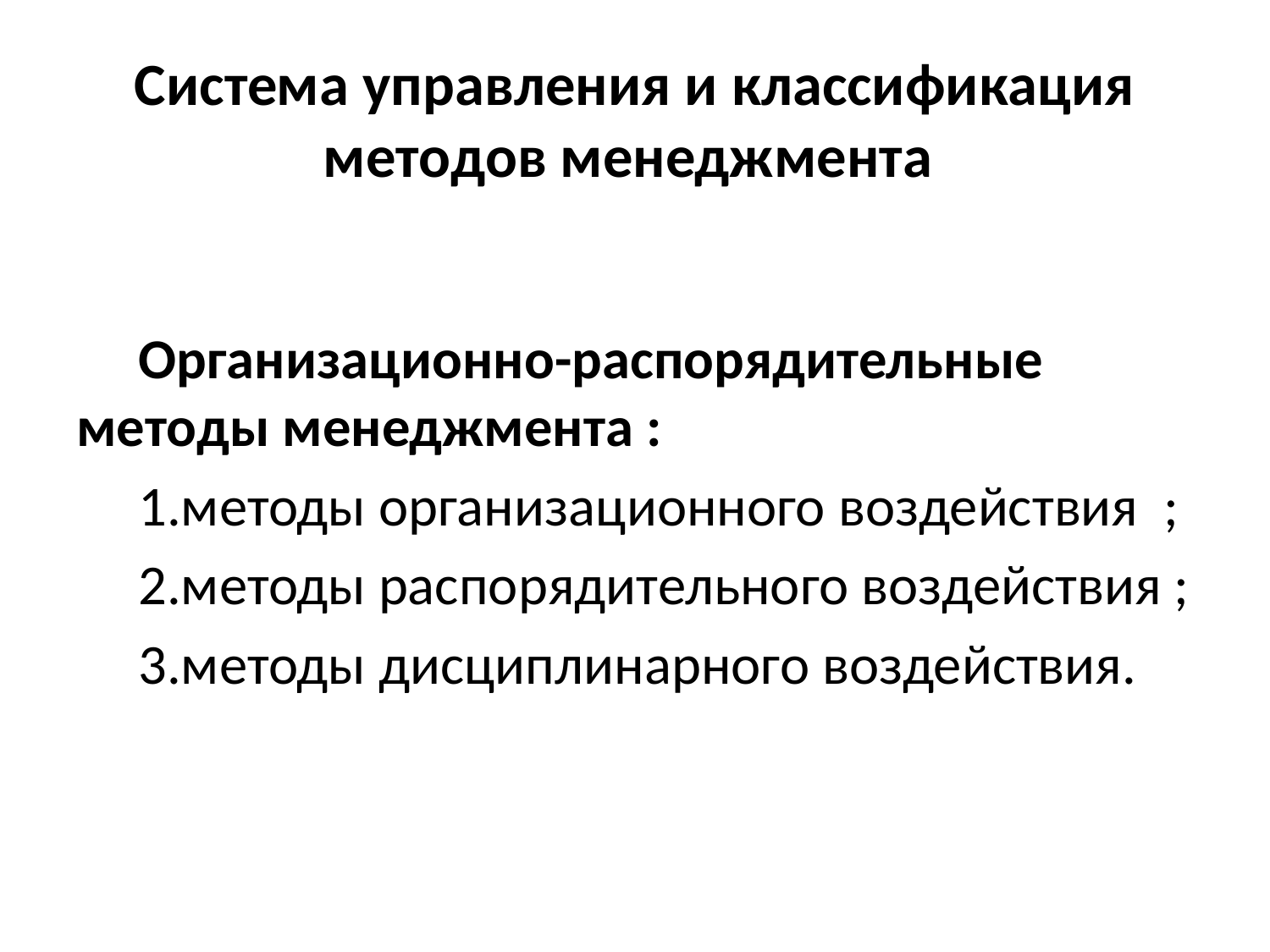

# Система управления и классификация методов менеджмента
Организационно-распорядительные методы менеджмента :
методы организационного воздействия  ;
методы распорядительного воздействия ;
методы дисциплинарного воздействия.